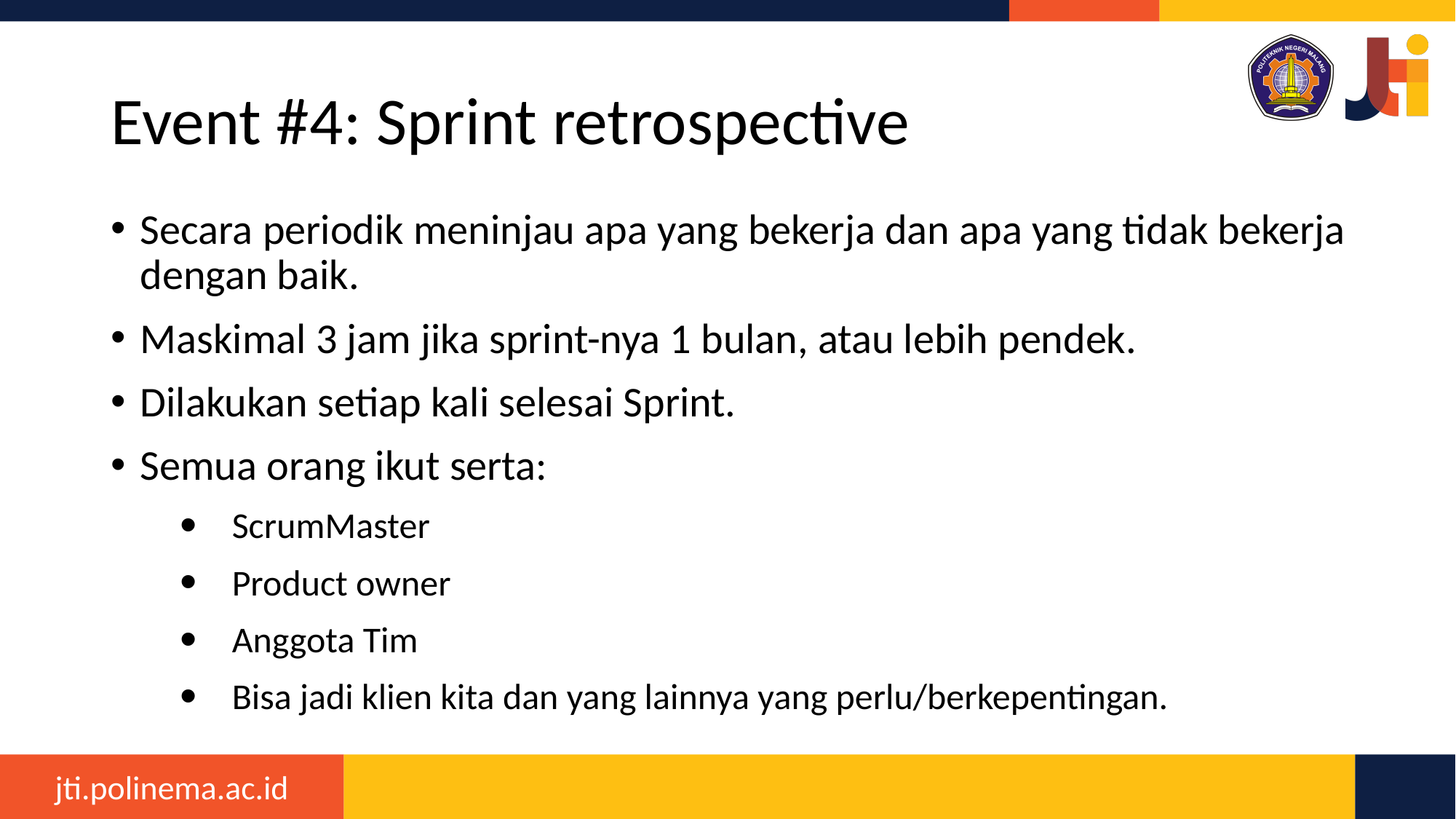

# Event #4: Sprint retrospective
Secara periodik meninjau apa yang bekerja dan apa yang tidak bekerja dengan baik.
Maskimal 3 jam jika sprint-nya 1 bulan, atau lebih pendek.
Dilakukan setiap kali selesai Sprint.
Semua orang ikut serta:
ScrumMaster
Product owner
Anggota Tim
Bisa jadi klien kita dan yang lainnya yang perlu/berkepentingan.